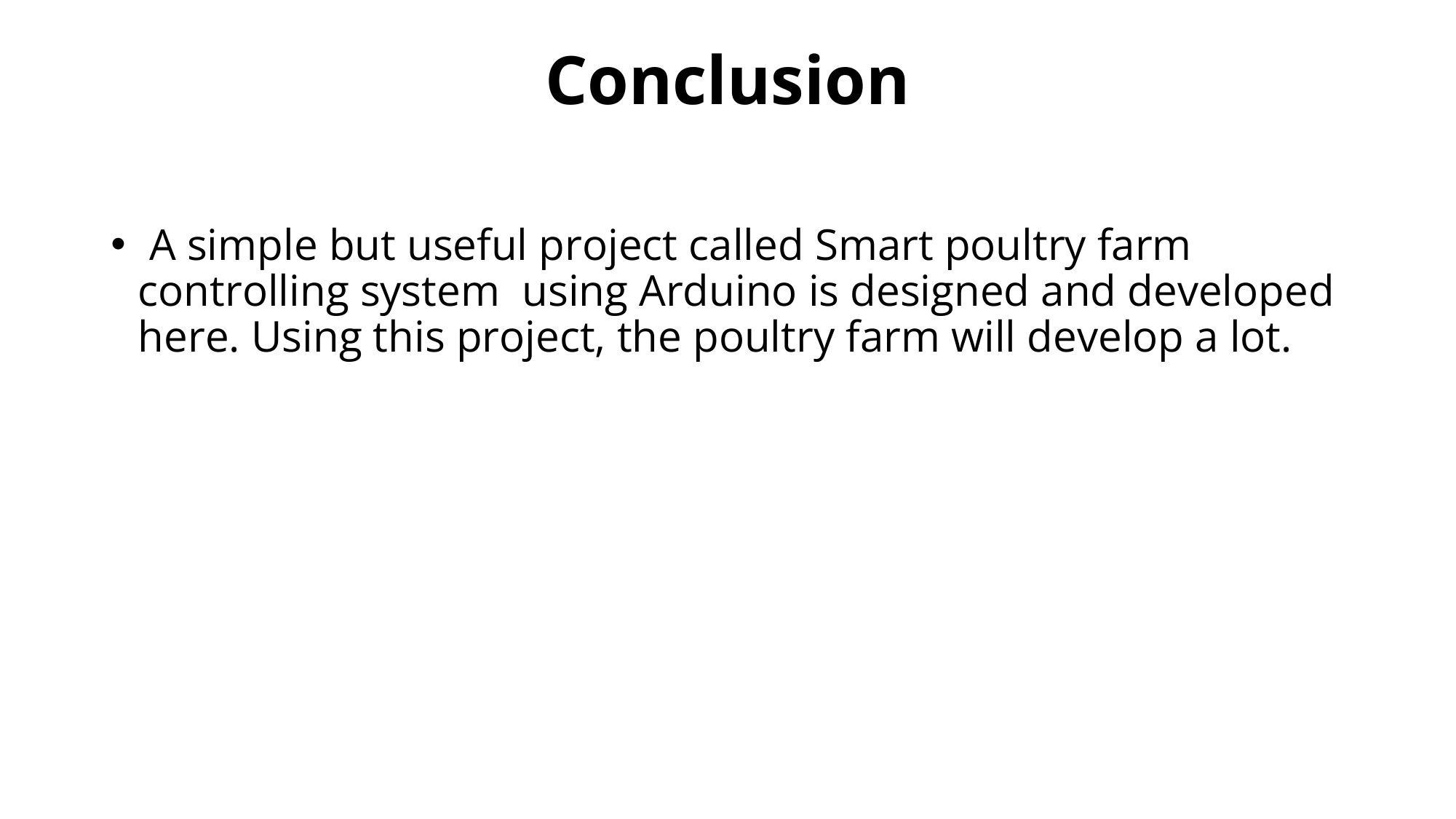

# Conclusion
 A simple but useful project called Smart poultry farm controlling system  using Arduino is designed and developed here. Using this project, the poultry farm will develop a lot.